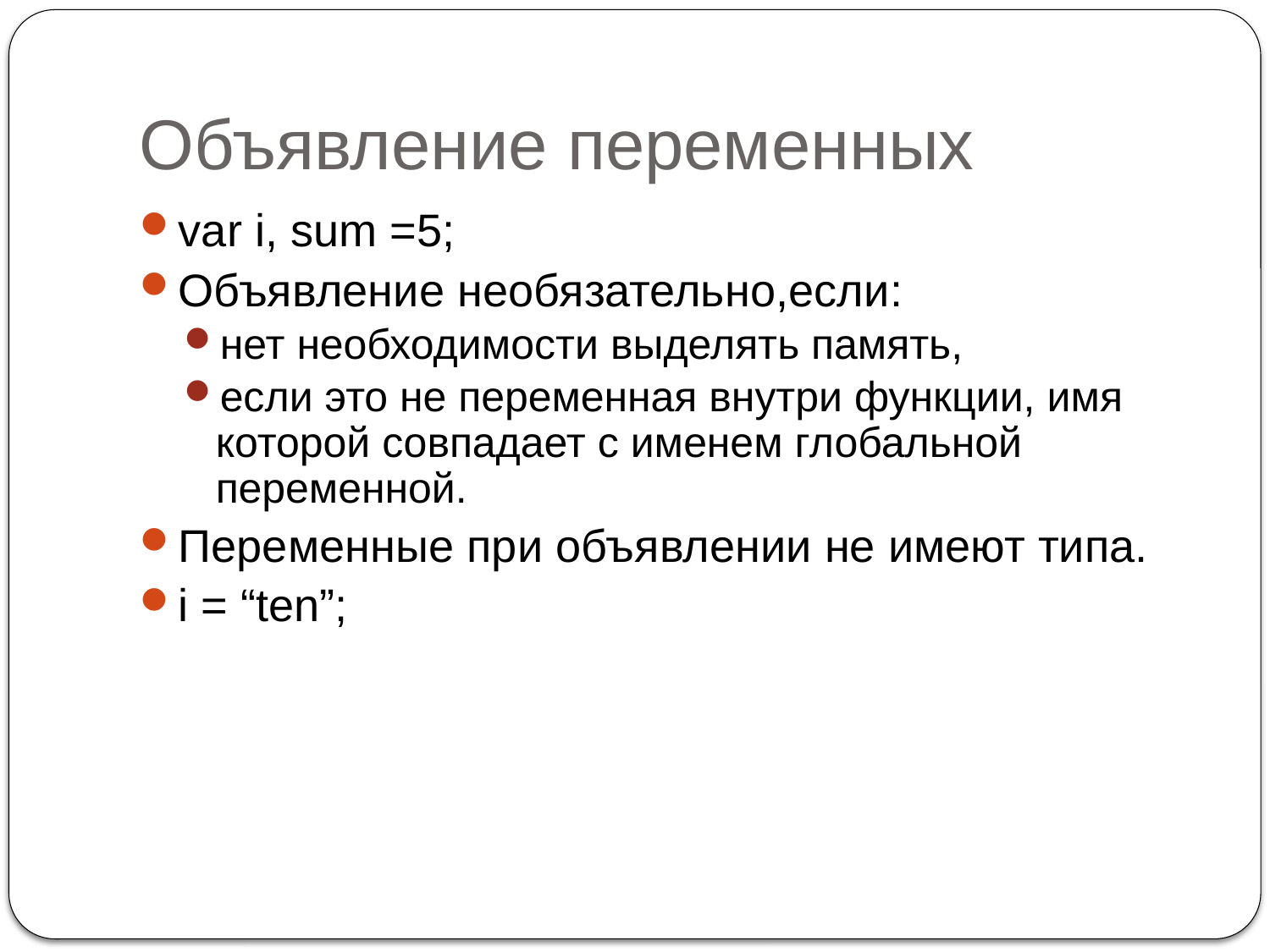

# Объявление переменных
var i, sum =5;
Объявление необязательно,если:
нет необходимости выделять память,
если это не переменная внутри функции, имя которой совпадает с именем глобальной переменной.
Переменные при объявлении не имеют типа.
i = “ten”;